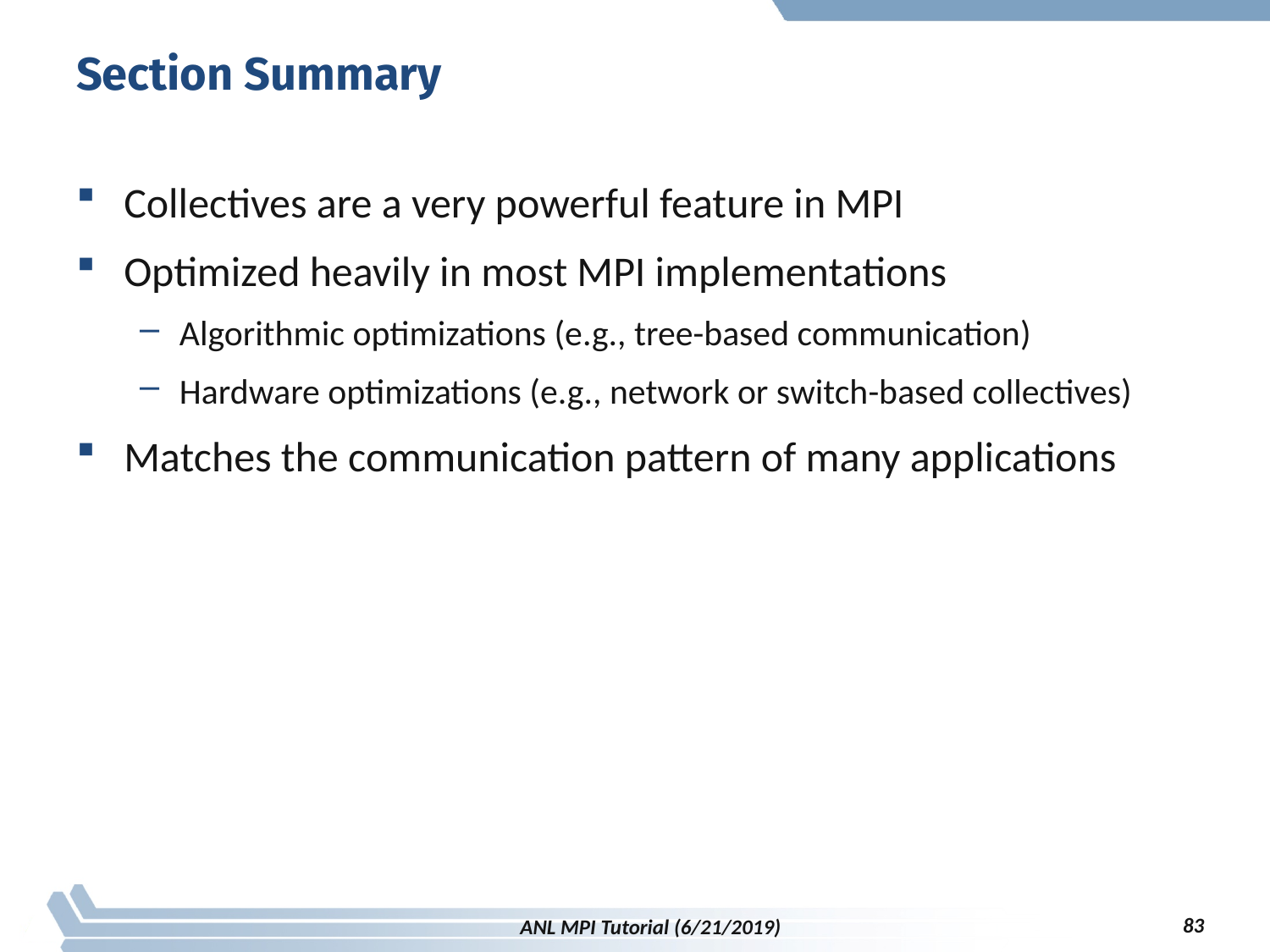

# Section Summary
Collectives are a very powerful feature in MPI
Optimized heavily in most MPI implementations
Algorithmic optimizations (e.g., tree-based communication)
Hardware optimizations (e.g., network or switch-based collectives)
Matches the communication pattern of many applications
83
ANL MPI Tutorial (6/21/2019)